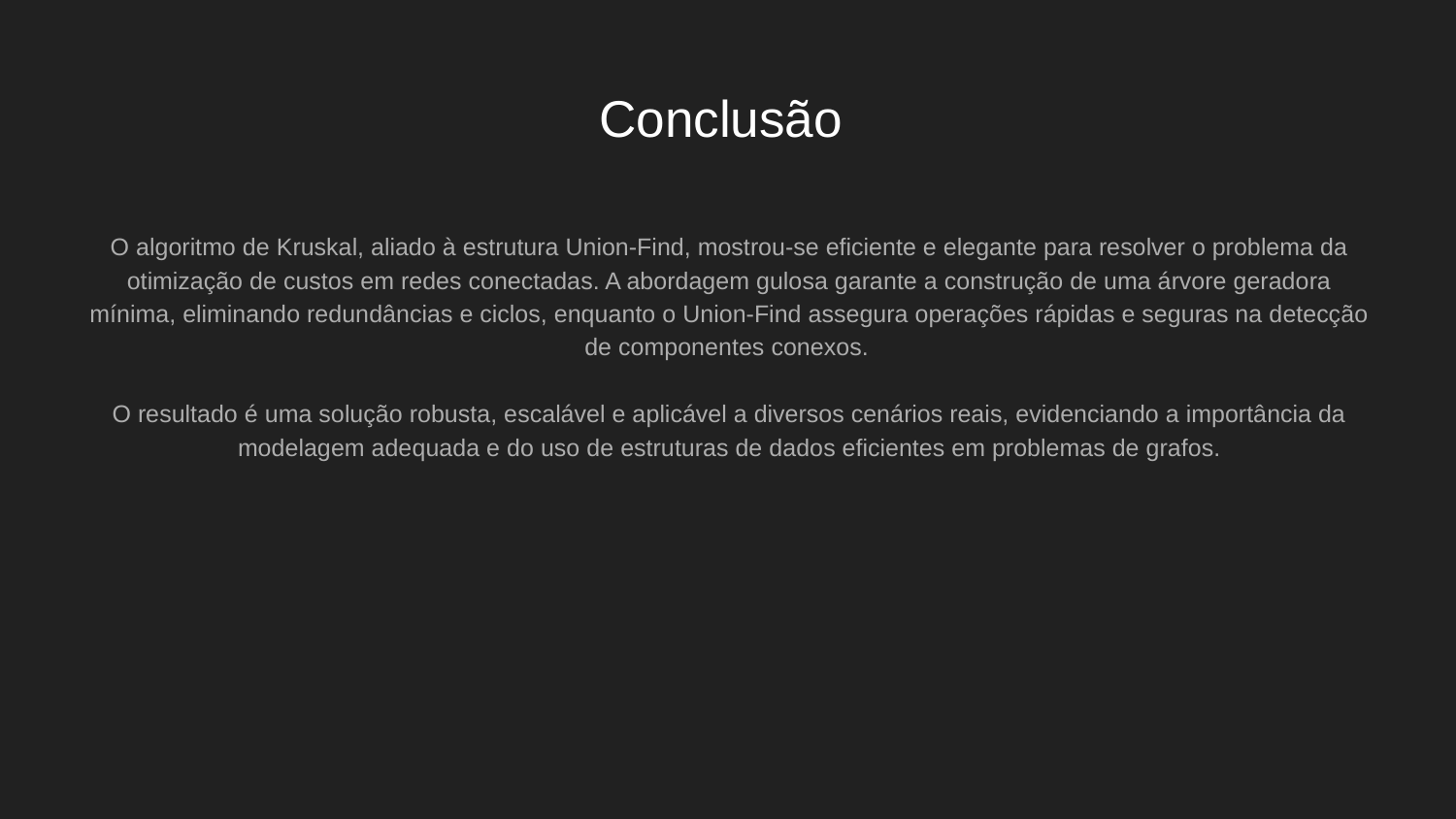

# Conclusão

O algoritmo de Kruskal, aliado à estrutura Union-Find, mostrou-se eficiente e elegante para resolver o problema da otimização de custos em redes conectadas. A abordagem gulosa garante a construção de uma árvore geradora mínima, eliminando redundâncias e ciclos, enquanto o Union-Find assegura operações rápidas e seguras na detecção de componentes conexos.

O resultado é uma solução robusta, escalável e aplicável a diversos cenários reais, evidenciando a importância da modelagem adequada e do uso de estruturas de dados eficientes em problemas de grafos.